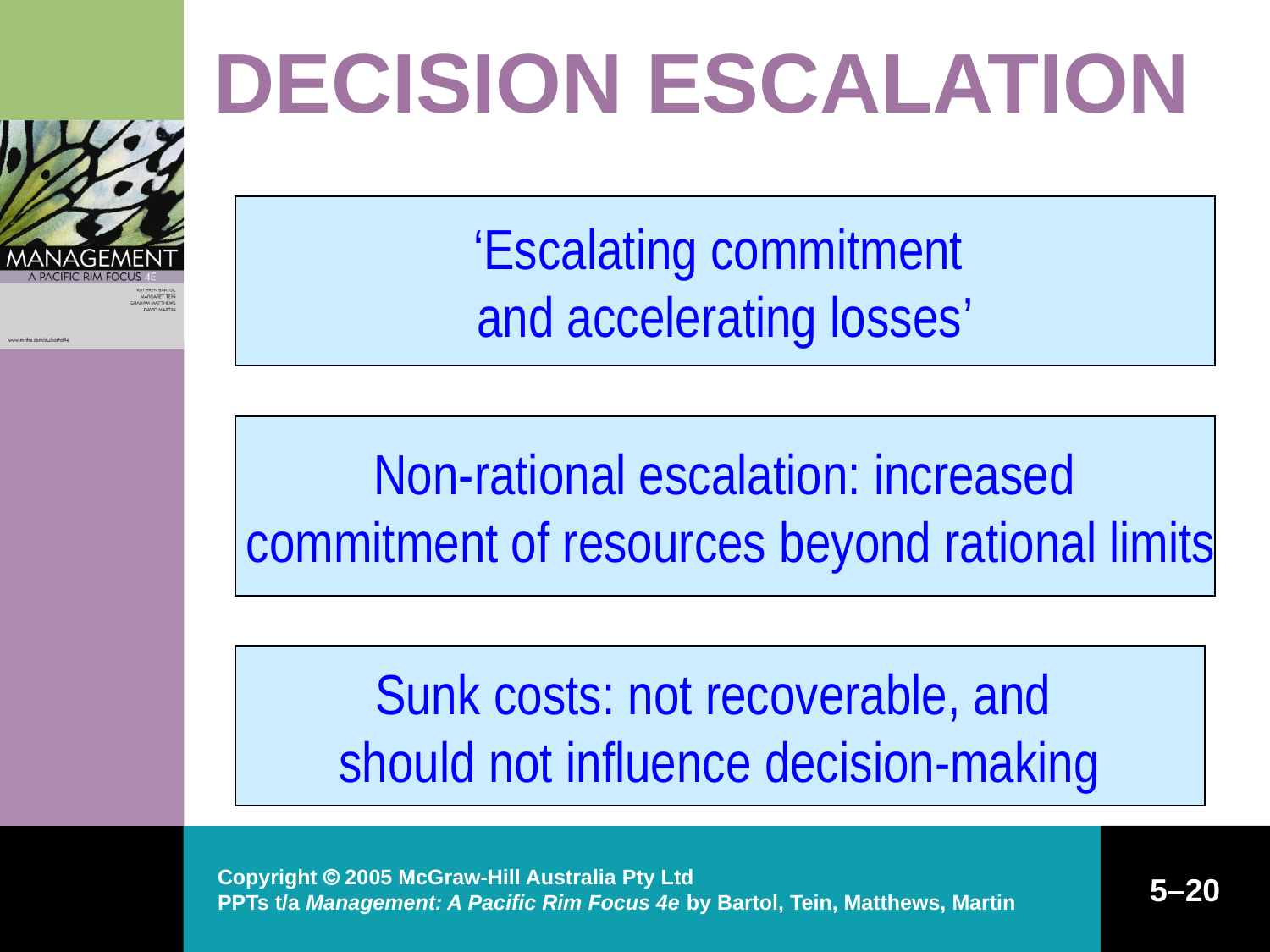

# DECISION ESCALATION

‘Escalating commitment
and accelerating losses’
Non-rational escalation: increased
 commitment of resources beyond rational limits
Sunk costs: not recoverable, and
should not influence decision-making
Copyright © 2005 McGraw-Hill Australia Pty Ltd
PPTs t/a Management: A Pacific Rim Focus 4e by Bartol, Tein, Matthews, Martin
5–20